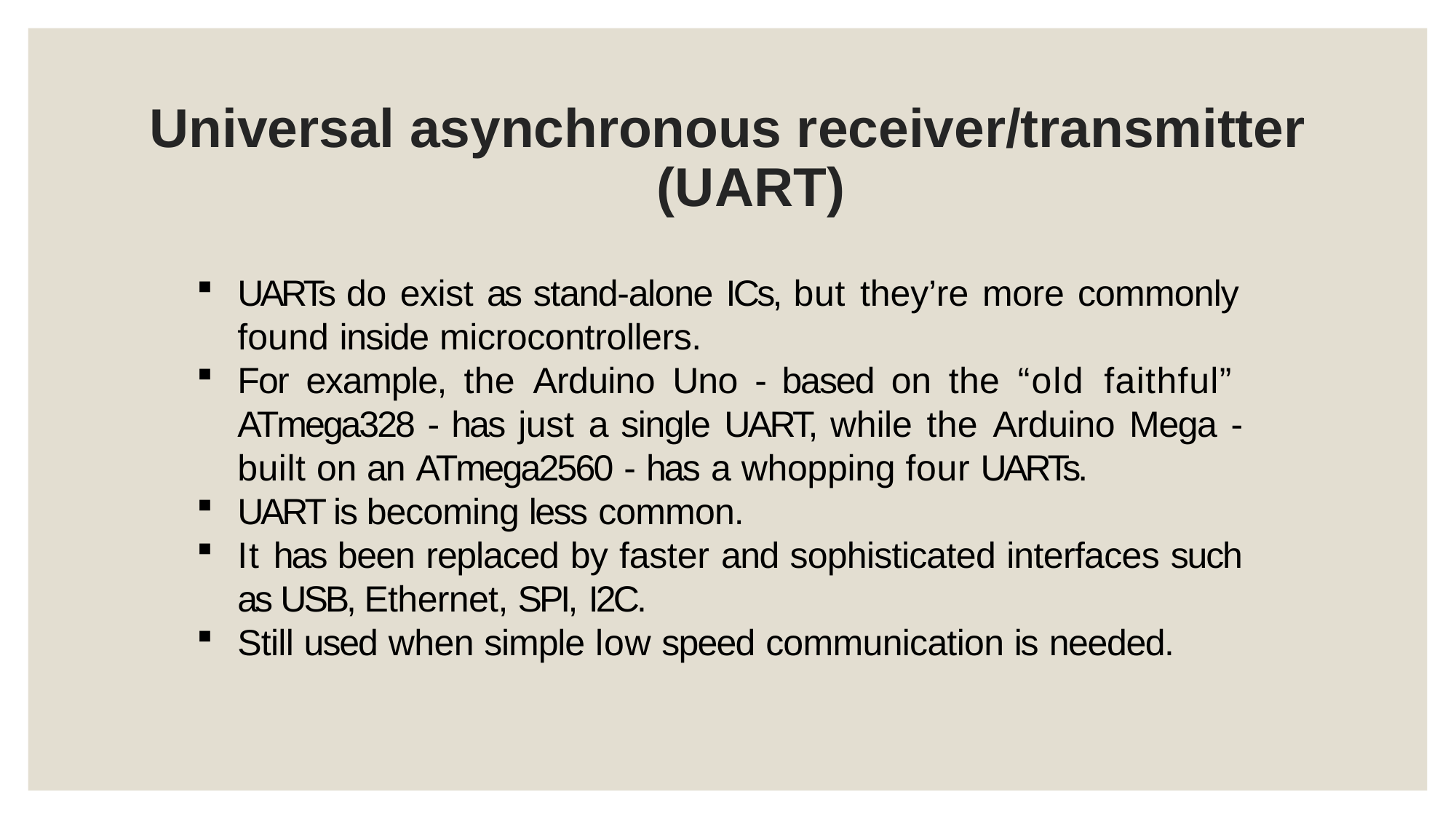

# Universal asynchronous receiver/transmitter  (UART)
UARTs do exist as stand-alone ICs, but they’re more commonly  found inside microcontrollers.
For example, the Arduino Uno - based on the “old faithful”  ATmega328 - has just a single UART, while the Arduino Mega -  built on an ATmega2560 - has a whopping four UARTs.
UART is becoming less common.
It has been replaced by faster and sophisticated interfaces such  as USB, Ethernet, SPI, I2C.
Still used when simple low speed communication is needed.